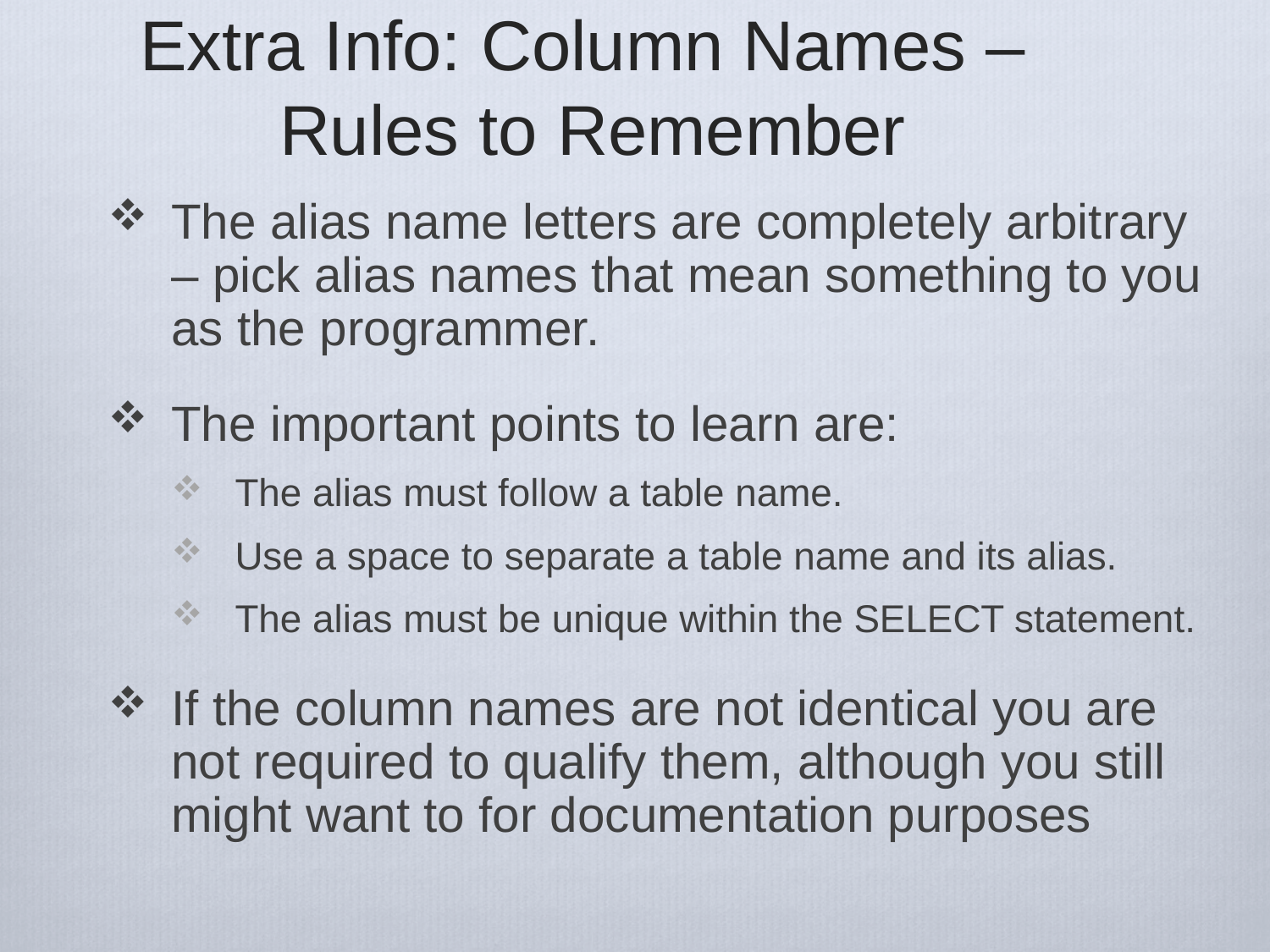

# Extra Info: Column Names – Rules to Remember
The alias name letters are completely arbitrary – pick alias names that mean something to you as the programmer.
The important points to learn are:
The alias must follow a table name.
Use a space to separate a table name and its alias.
The alias must be unique within the SELECT statement.
If the column names are not identical you are not required to qualify them, although you still might want to for documentation purposes